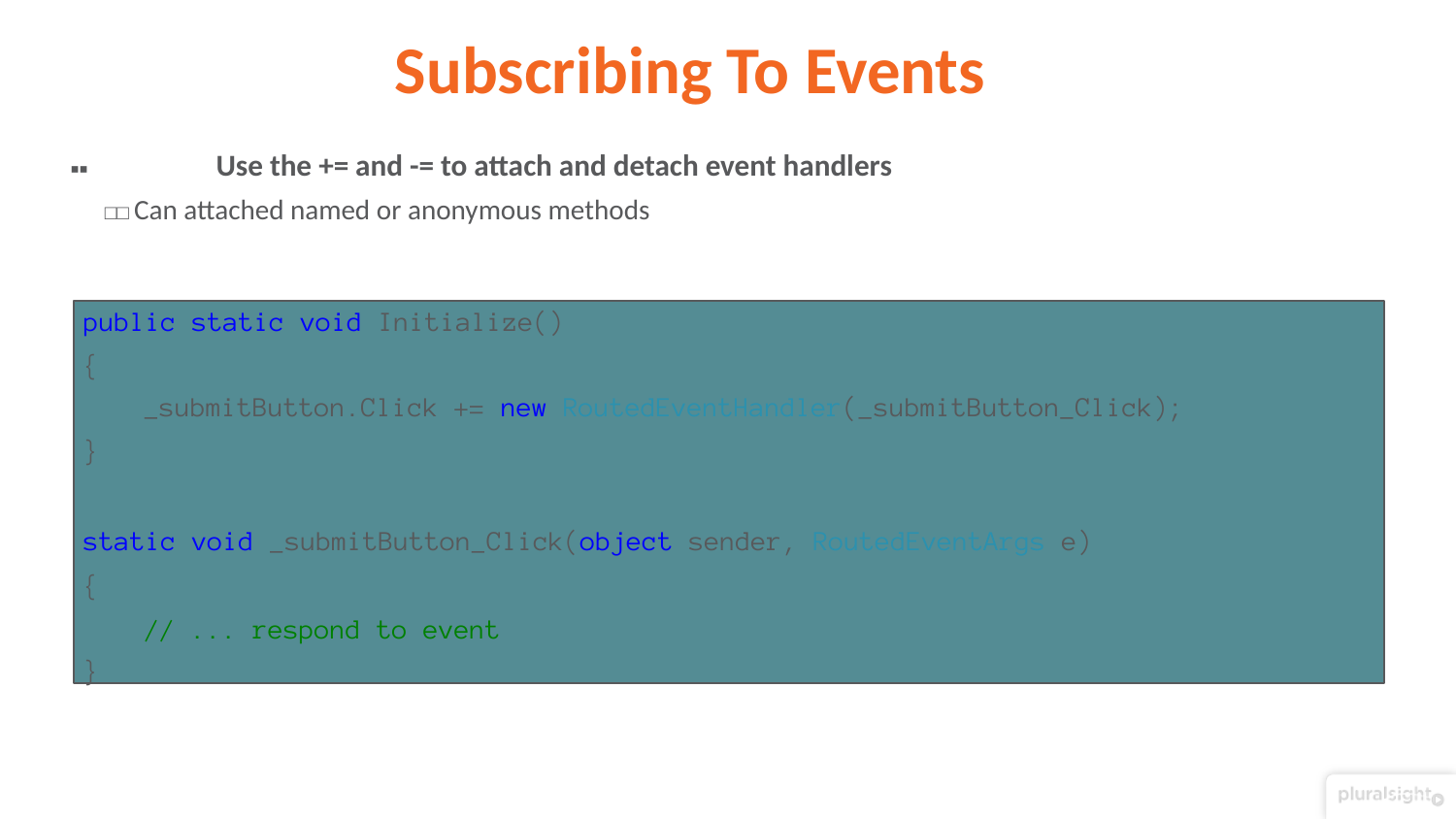

# Subscribing To Events
▪▪	Use the += and -= to attach and detach event handlers
□□ Can attached named or anonymous methods
public static void Initialize()
{
_submitButton.Click += new RoutedEventHandler(_submitButton_Click);
}

static void _submitButton_Click(object sender, RoutedEventArgs e)
{
// ... respond to event
}